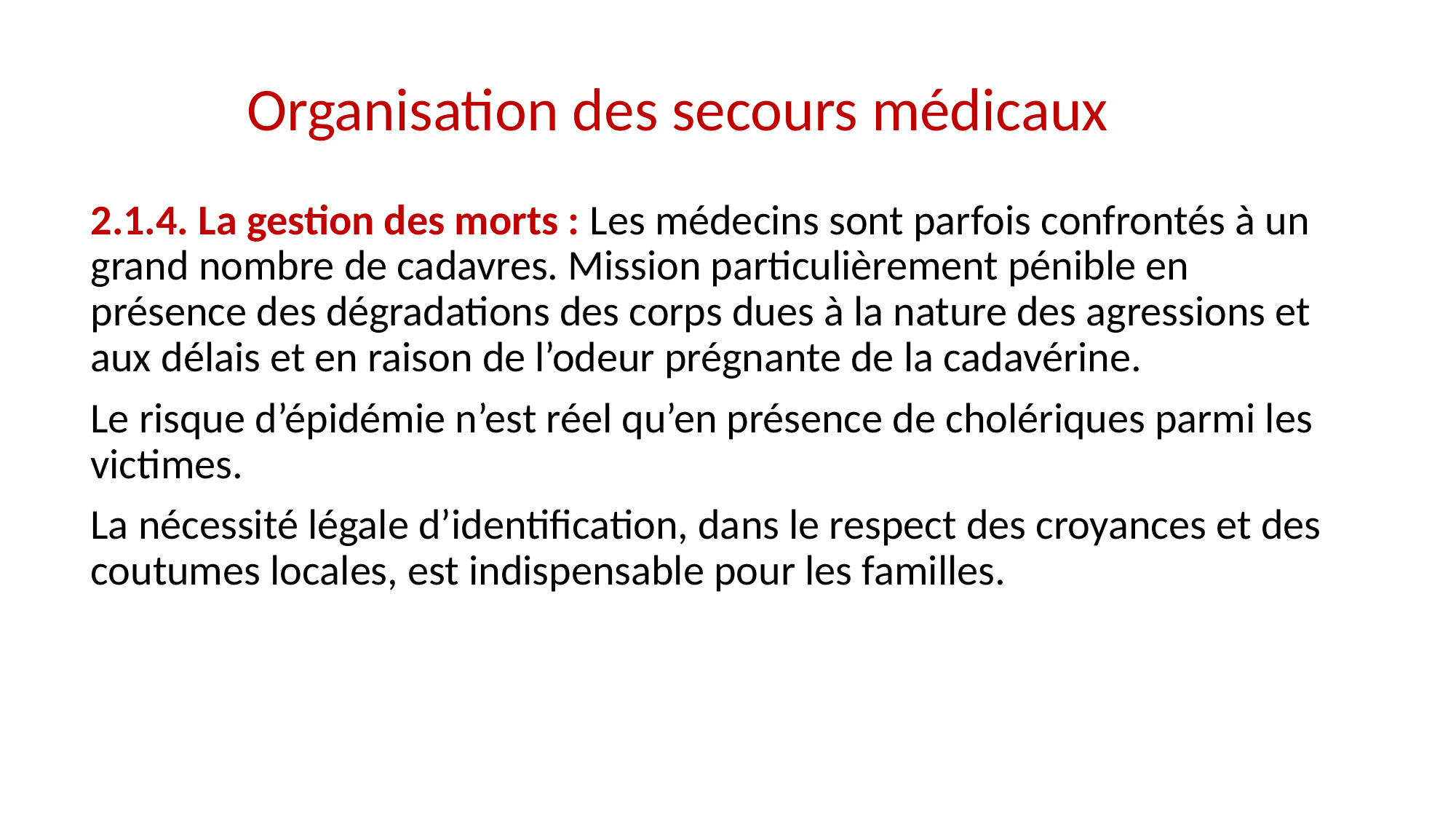

# Organisation des secours médicaux
2.1.4. La gestion des morts : Les médecins sont parfois confrontés à un grand nombre de cadavres. Mission particulièrement pénible en présence des dégradations des corps dues à la nature des agressions et aux délais et en raison de l’odeur prégnante de la cadavérine.
Le risque d’épidémie n’est réel qu’en présence de cholériques parmi les victimes.
La nécessité légale d’identification, dans le respect des croyances et des coutumes locales, est indispensable pour les familles.